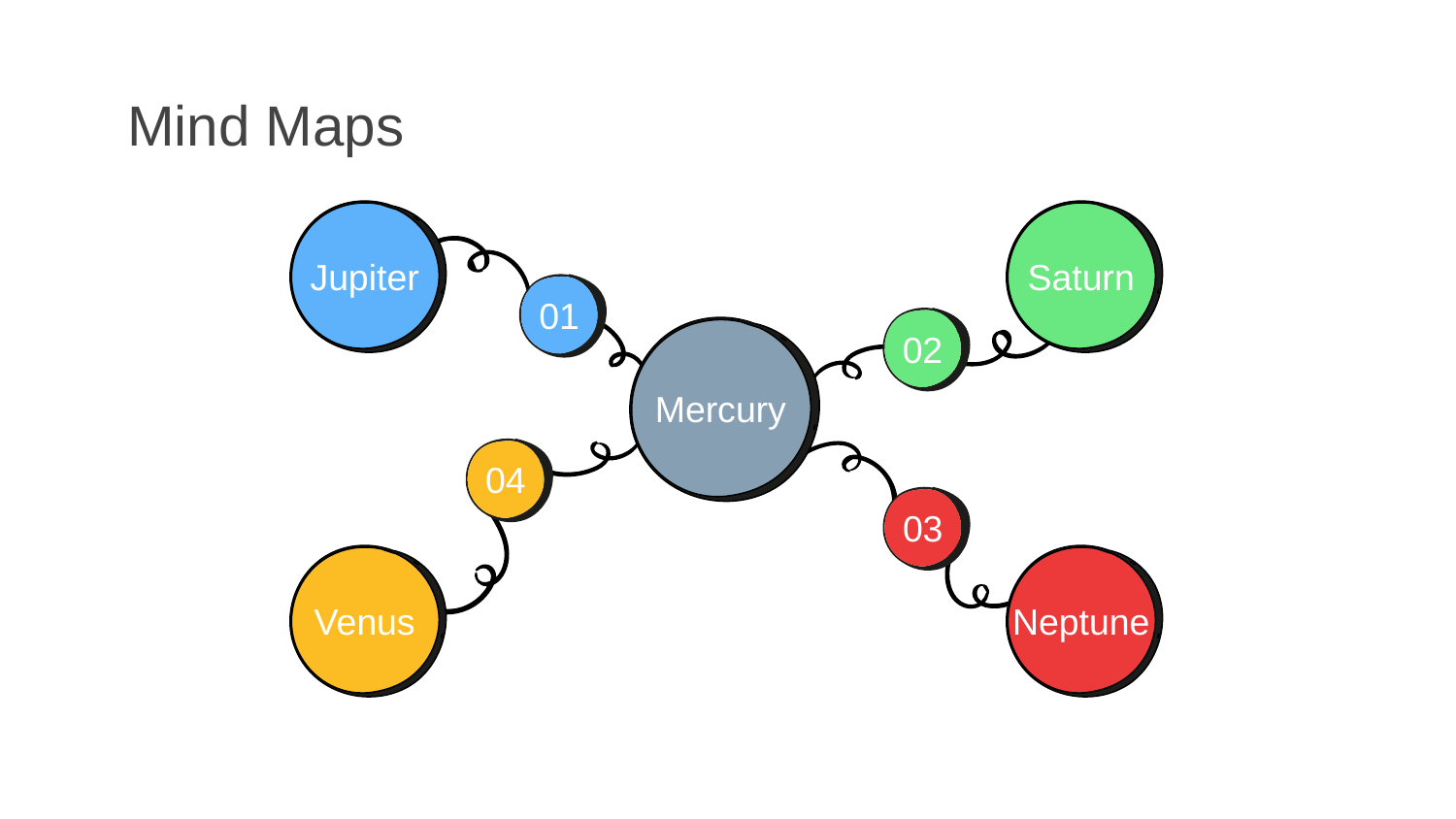

# Mind Maps

Jupiter

01

Saturn

02

Mercury

04

Venus

03

Neptune